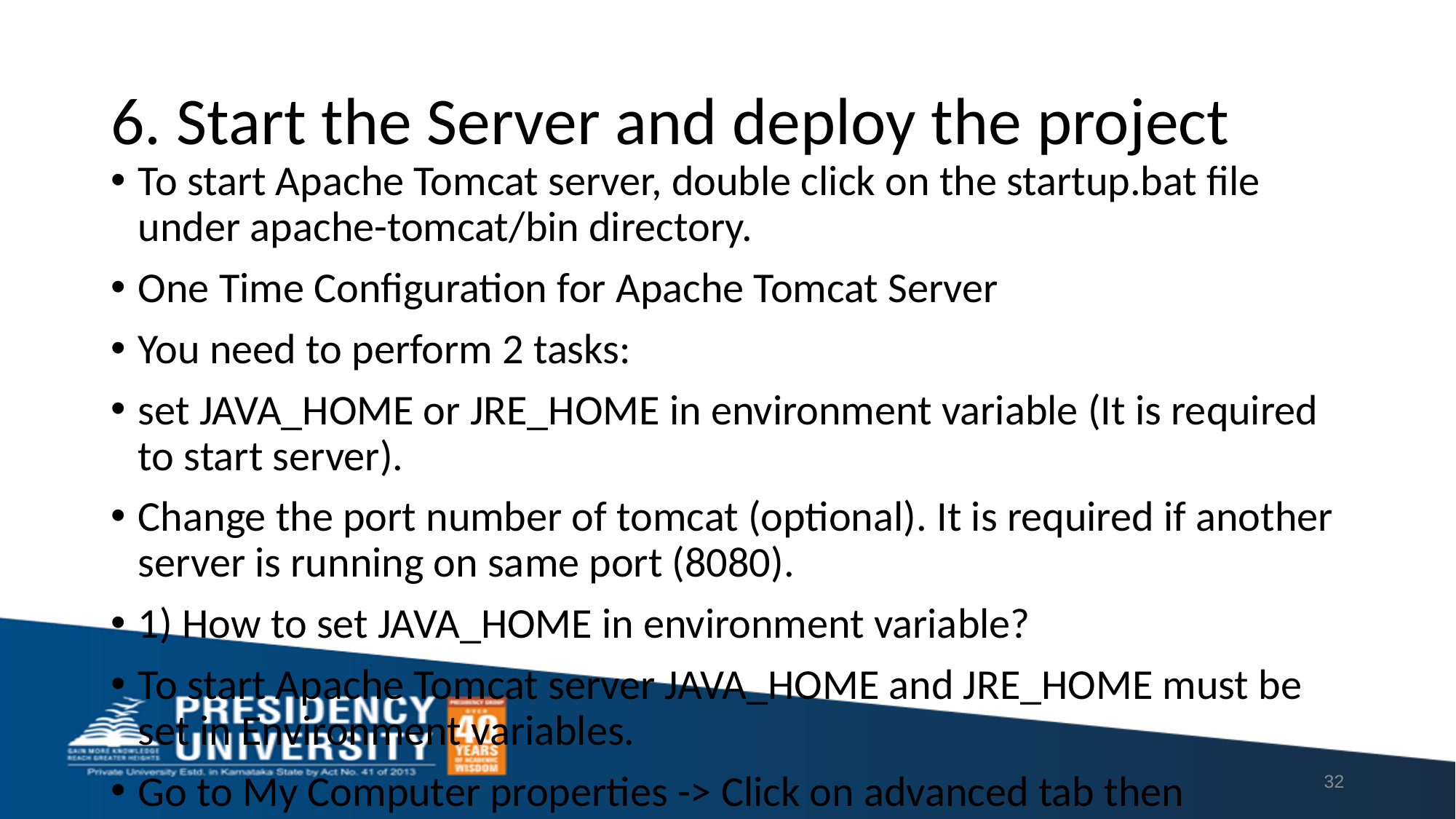

# 6. Start the Server and deploy the project
To start Apache Tomcat server, double click on the startup.bat file under apache-tomcat/bin directory.
One Time Configuration for Apache Tomcat Server
You need to perform 2 tasks:
set JAVA_HOME or JRE_HOME in environment variable (It is required to start server).
Change the port number of tomcat (optional). It is required if another server is running on same port (8080).
1) How to set JAVA_HOME in environment variable?
To start Apache Tomcat server JAVA_HOME and JRE_HOME must be set in Environment variables.
Go to My Computer properties -> Click on advanced tab then environment variables -> Click on the new tab of user variable -> Write JAVA_HOME in variable name and paste the path of jdk folder in variable value -> ok -> ok -> ok.

32